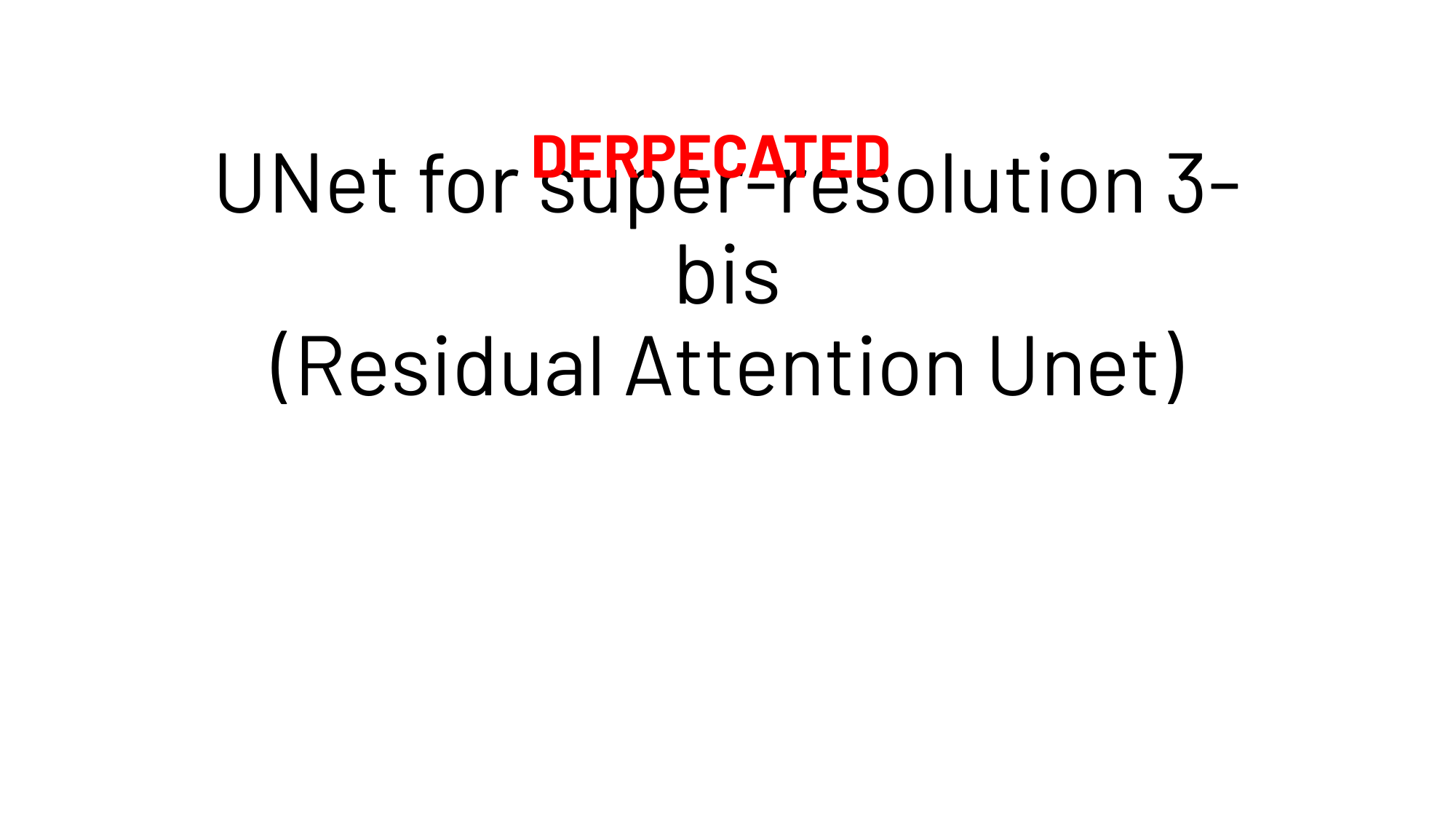

DERPECATED
# UNet for super-resolution 3-bis (Residual Attention Unet)